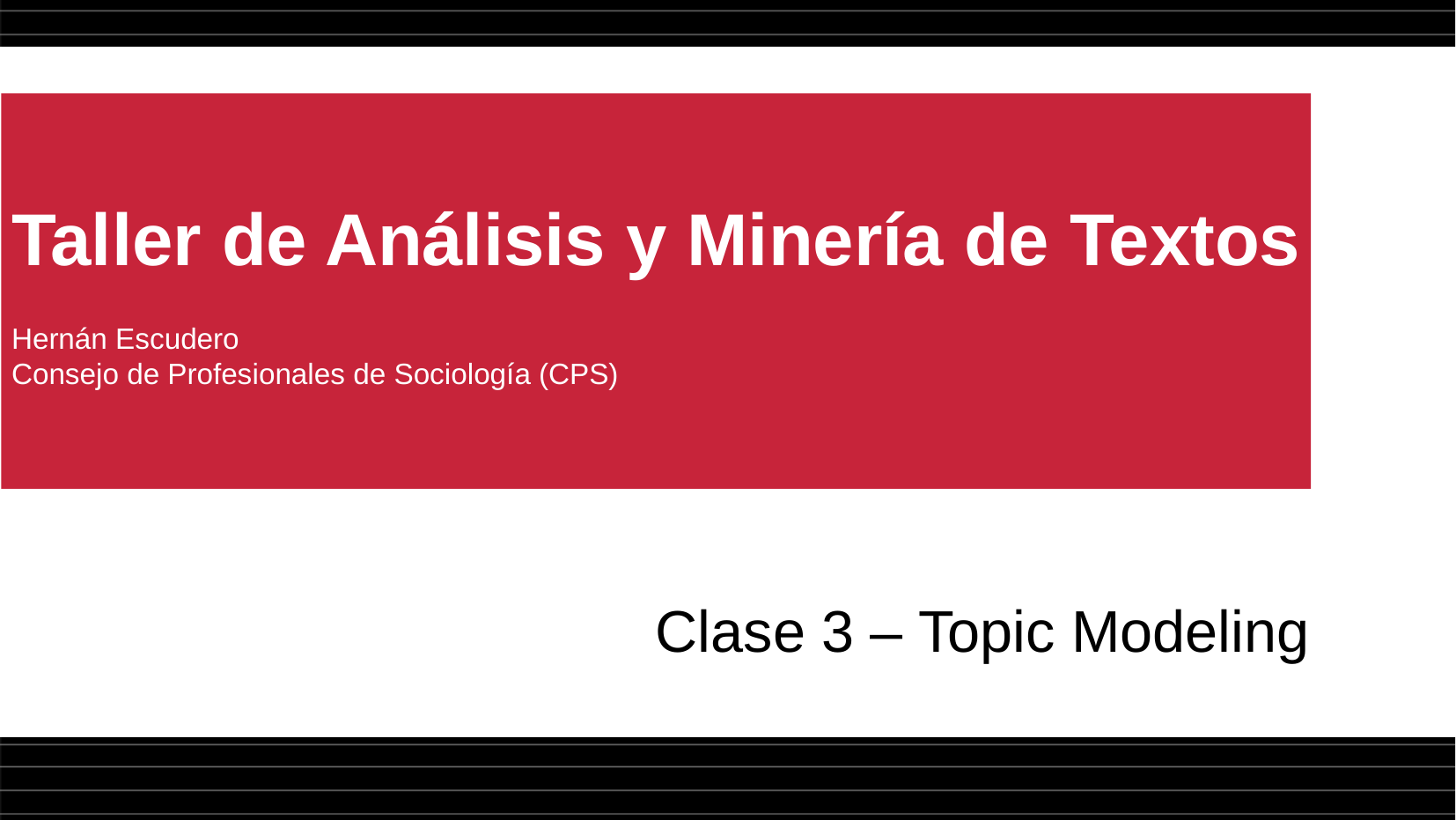

Taller de Análisis y Minería de Textos
Hernán Escudero
Consejo de Profesionales de Sociología (CPS)
Clase 3 – Topic Modeling